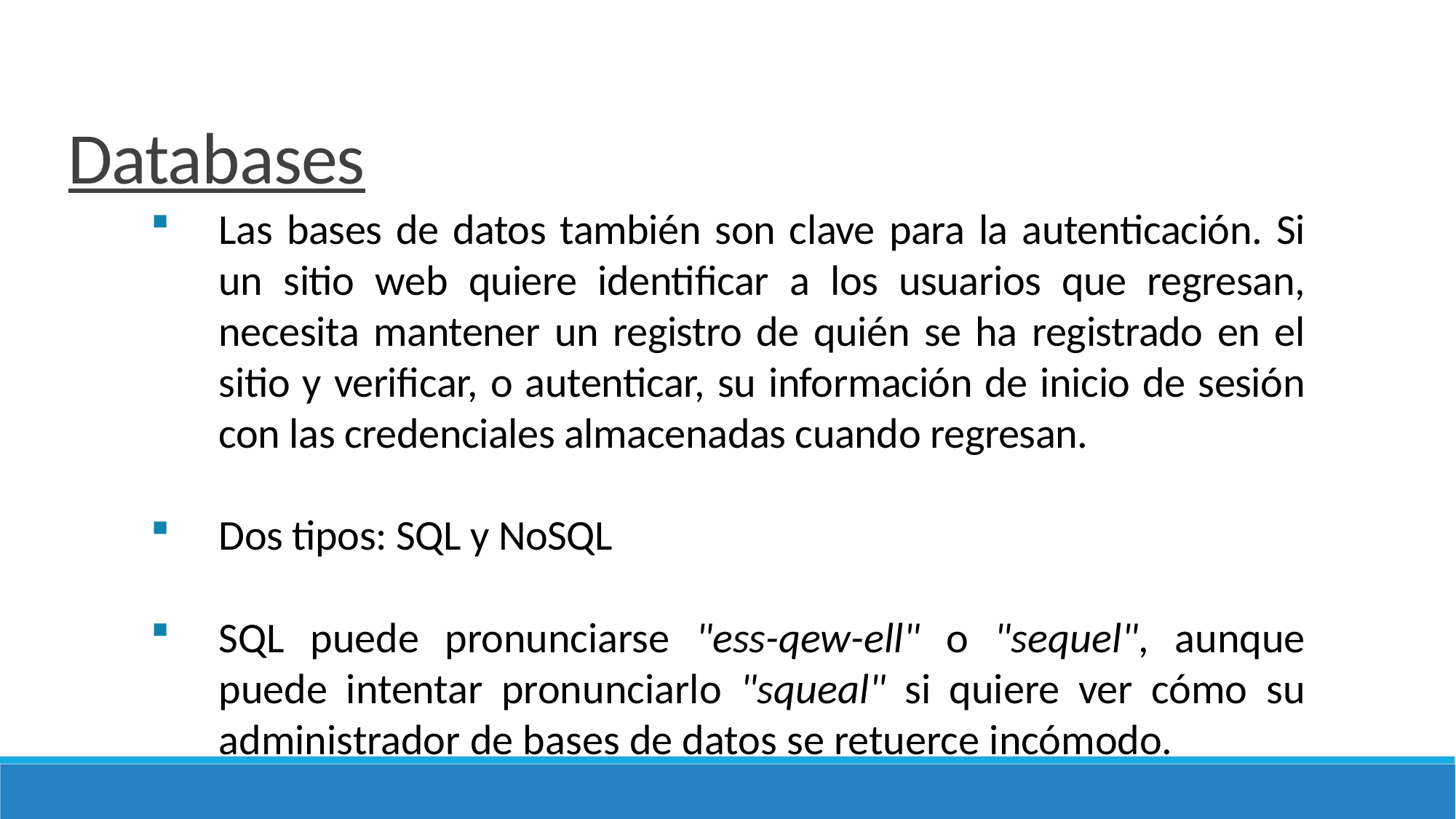

# Databases
Las bases de datos también son clave para la autenticación. Si un sitio web quiere identificar a los usuarios que regresan, necesita mantener un registro de quién se ha registrado en el sitio y verificar, o autenticar, su información de inicio de sesión con las credenciales almacenadas cuando regresan.

Dos tipos: SQL y NoSQL

SQL puede pronunciarse "ess-qew-ell" o "sequel", aunque puede intentar pronunciarlo "squeal" si quiere ver cómo su administrador de bases de datos se retuerce incómodo.